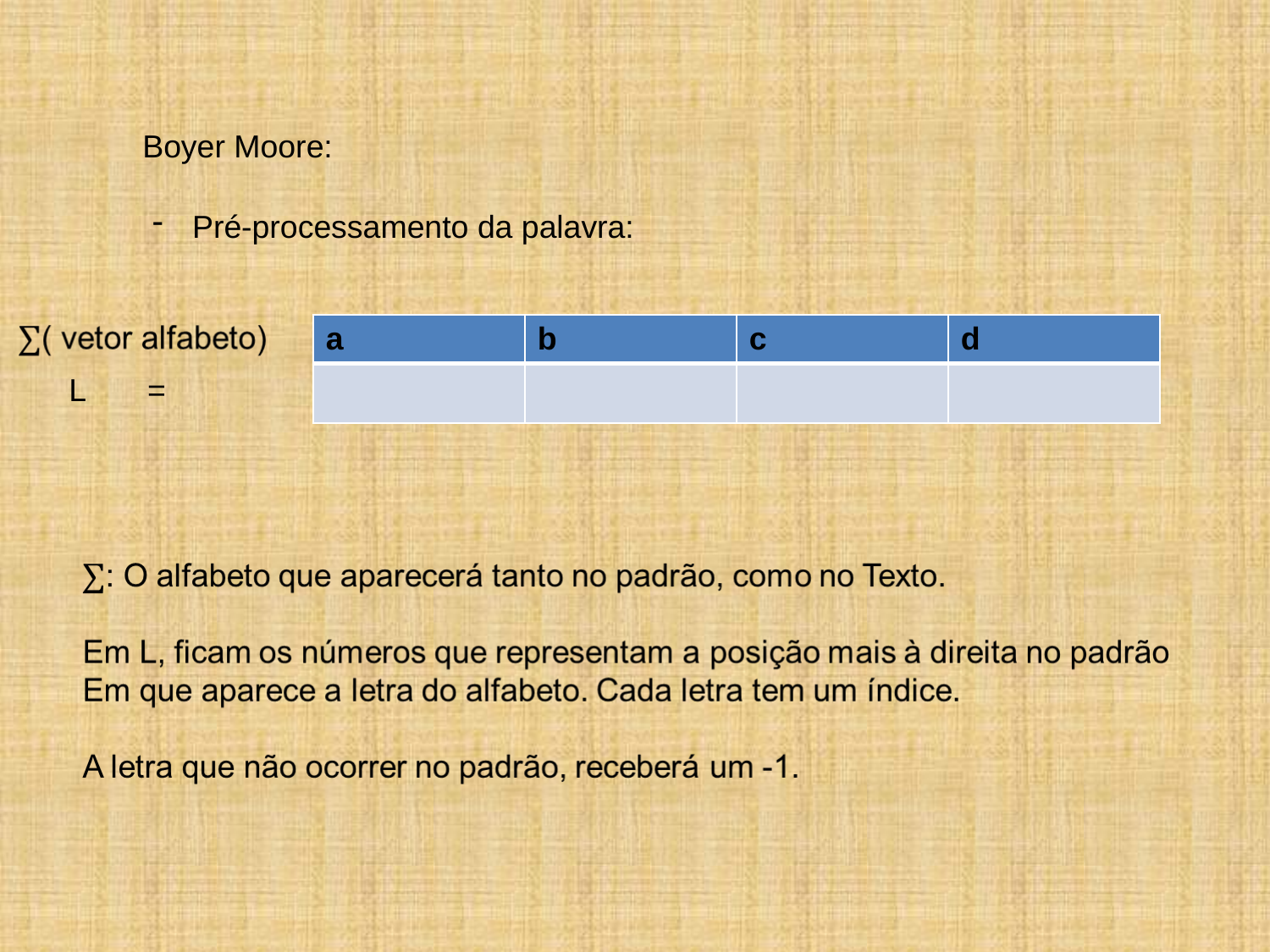

Boyer Moore:
Pré-processamento da palavra:

| a | b | c | d |
| --- | --- | --- | --- |
|  |  |  |  |
L       =